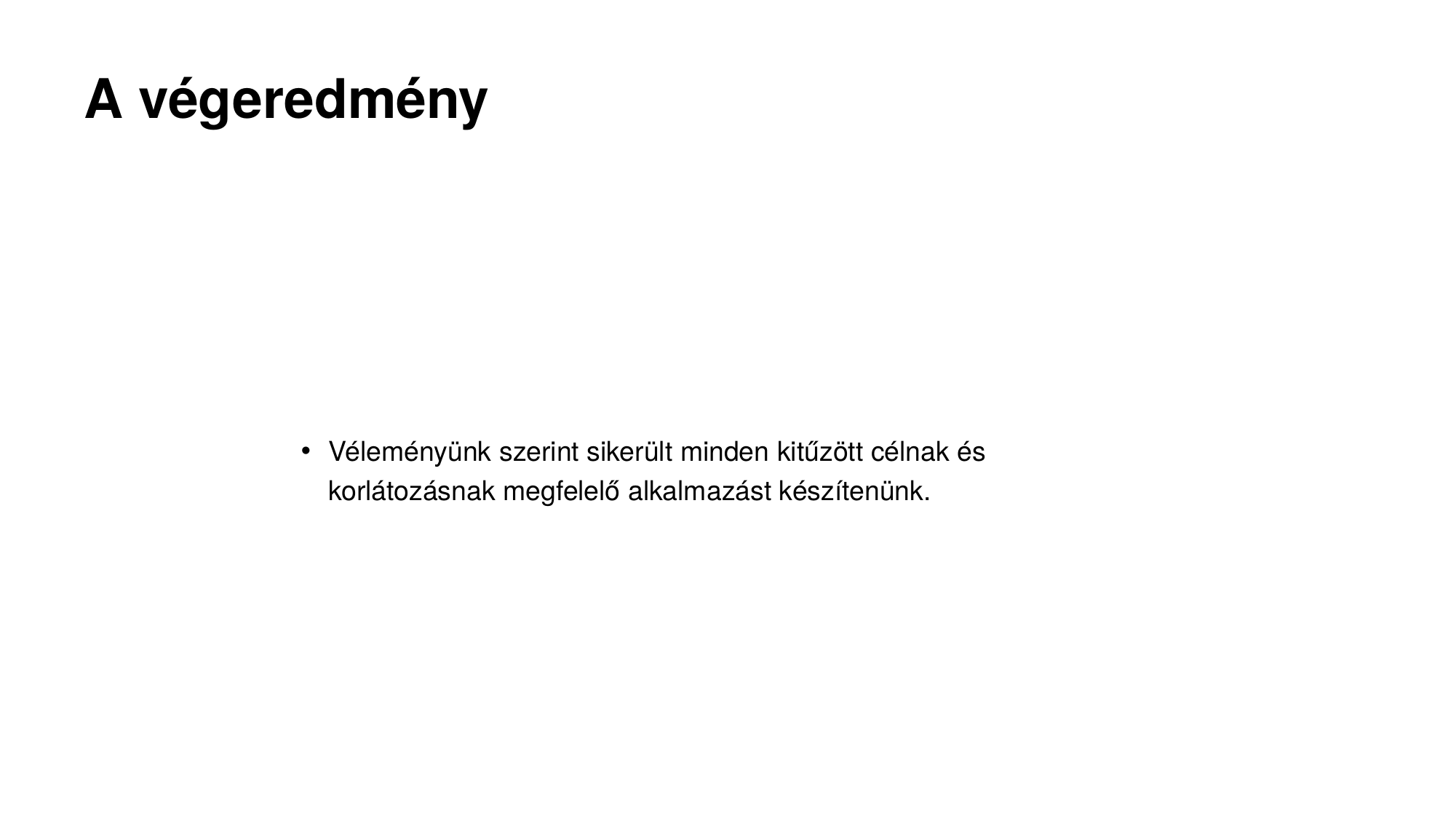

# A végeredmény
Véleményünk szerint sikerült minden kitűzött célnak és korlátozásnak megfelelő alkalmazást készítenünk.